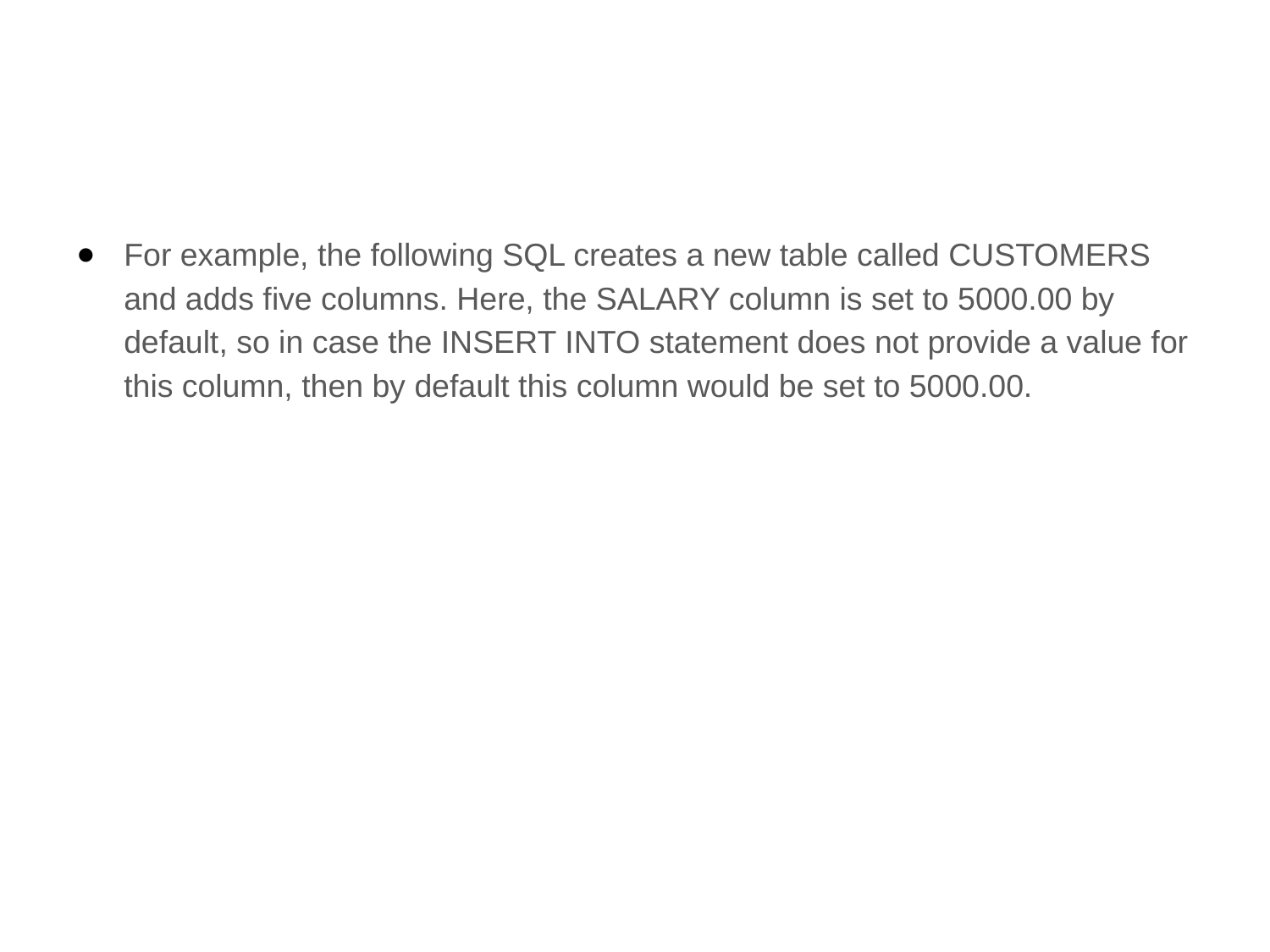

#
For example, the following SQL creates a new table called CUSTOMERS and adds five columns. Here, the SALARY column is set to 5000.00 by default, so in case the INSERT INTO statement does not provide a value for this column, then by default this column would be set to 5000.00.